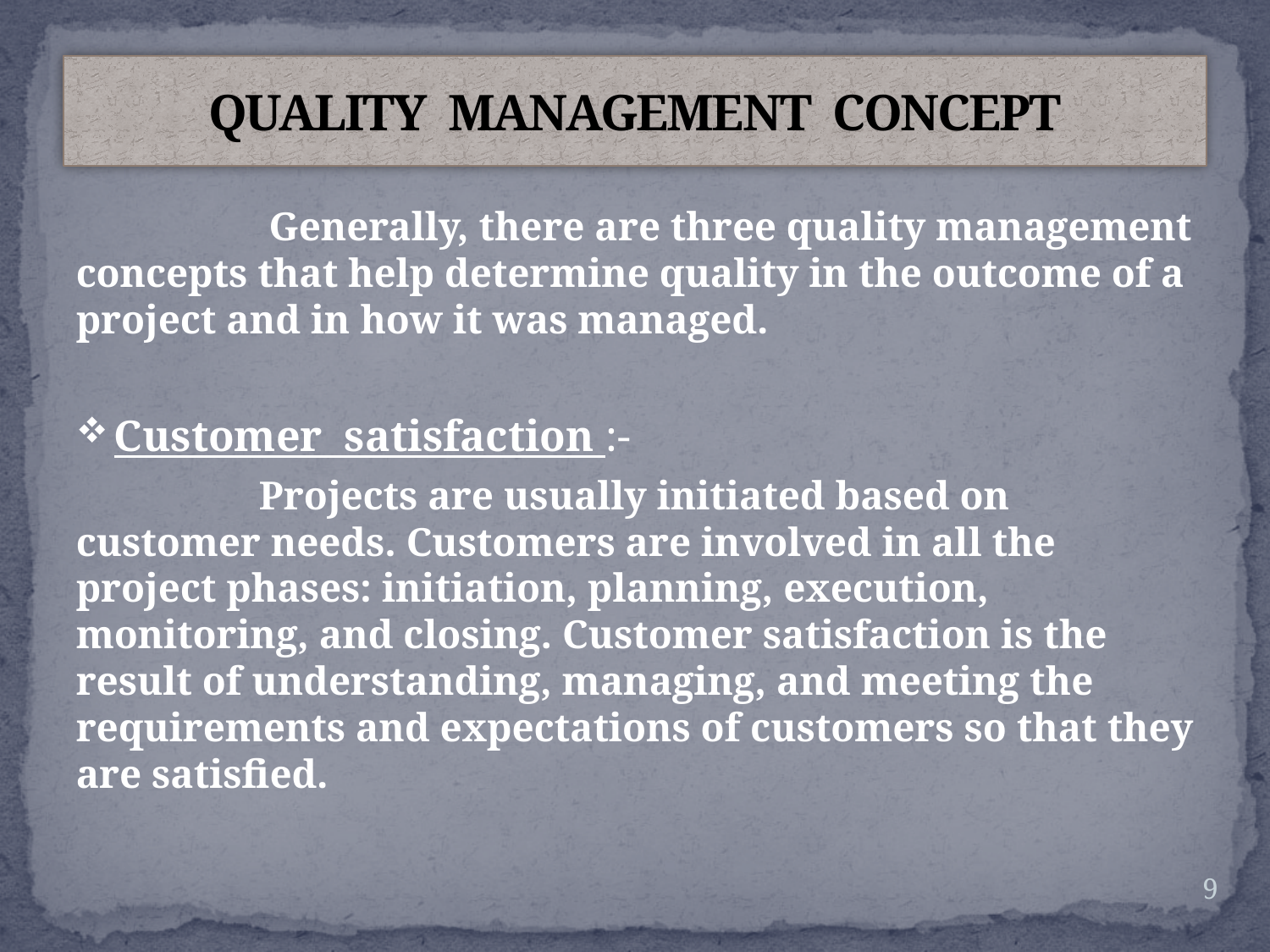

# QUALITY  MANAGEMENT  CONCEPT
                   Generally, there are three quality management concepts that help determine quality in the outcome of a project and in how it was managed.

Customer  satisfaction :-
                  Projects are usually initiated based on customer needs. Customers are involved in all the project phases: initiation, planning, execution, monitoring, and closing. Customer satisfaction is the result of understanding, managing, and meeting the requirements and expectations of customers so that they are satisfied.

9